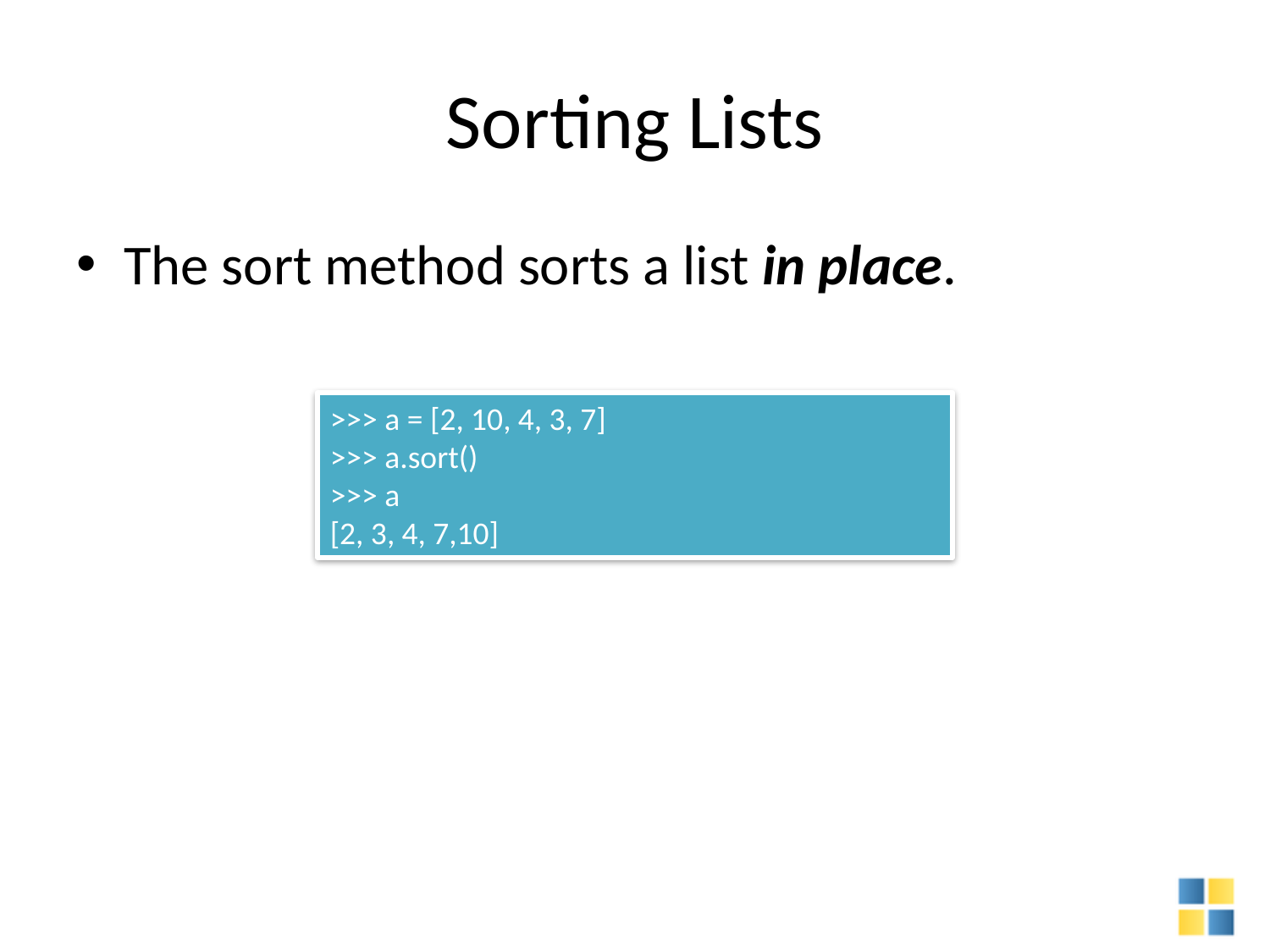

# Sorting Lists
The sort method sorts a list in place.

>>> a = [2, 10, 4, 3, 7]
>>> a.sort()
>>> a
[2, 3, 4, 7,10]